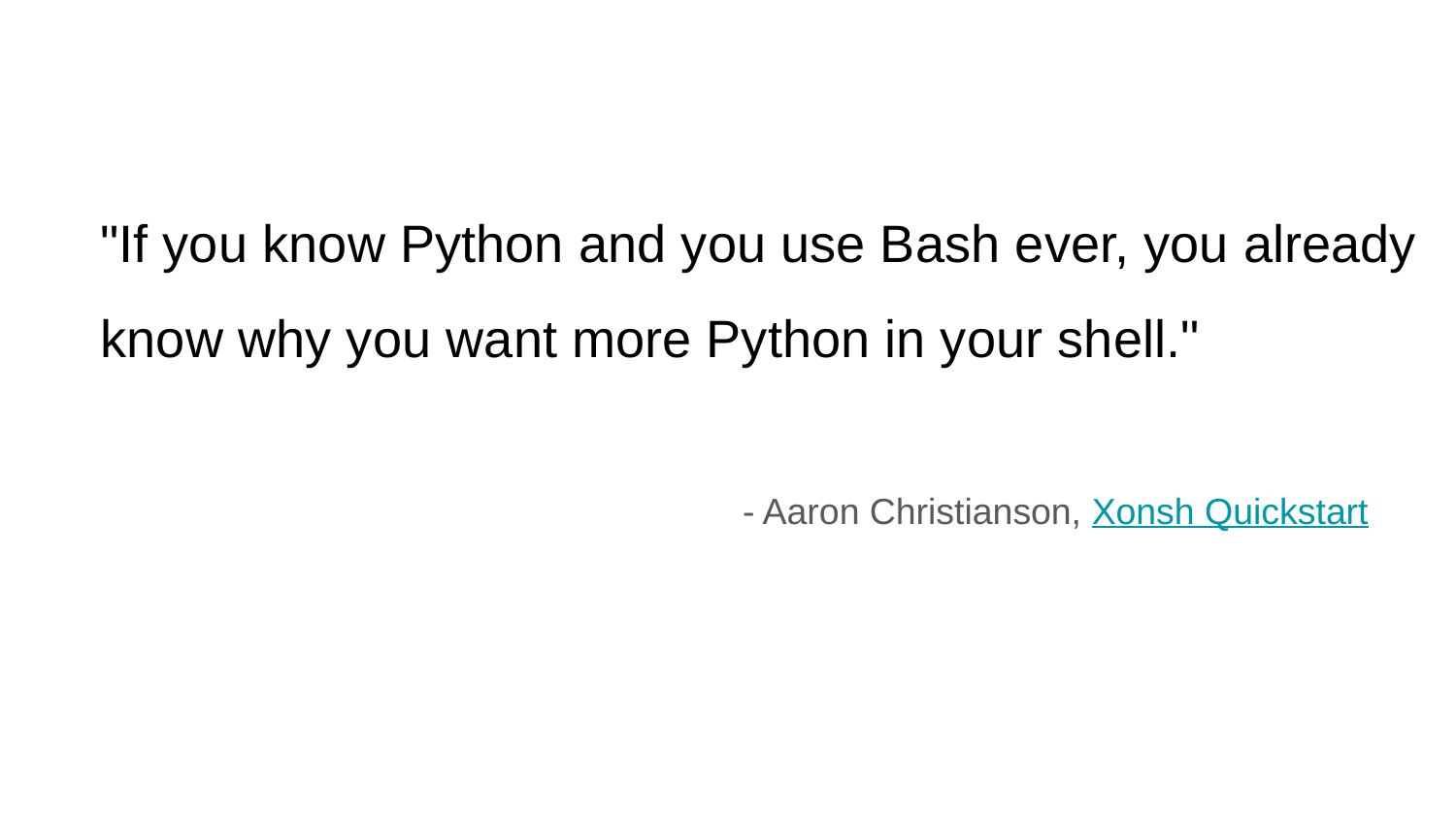

# "If you know Python and you use Bash ever, you already know why you want more Python in your shell."

- Aaron Christianson, Xonsh Quickstart